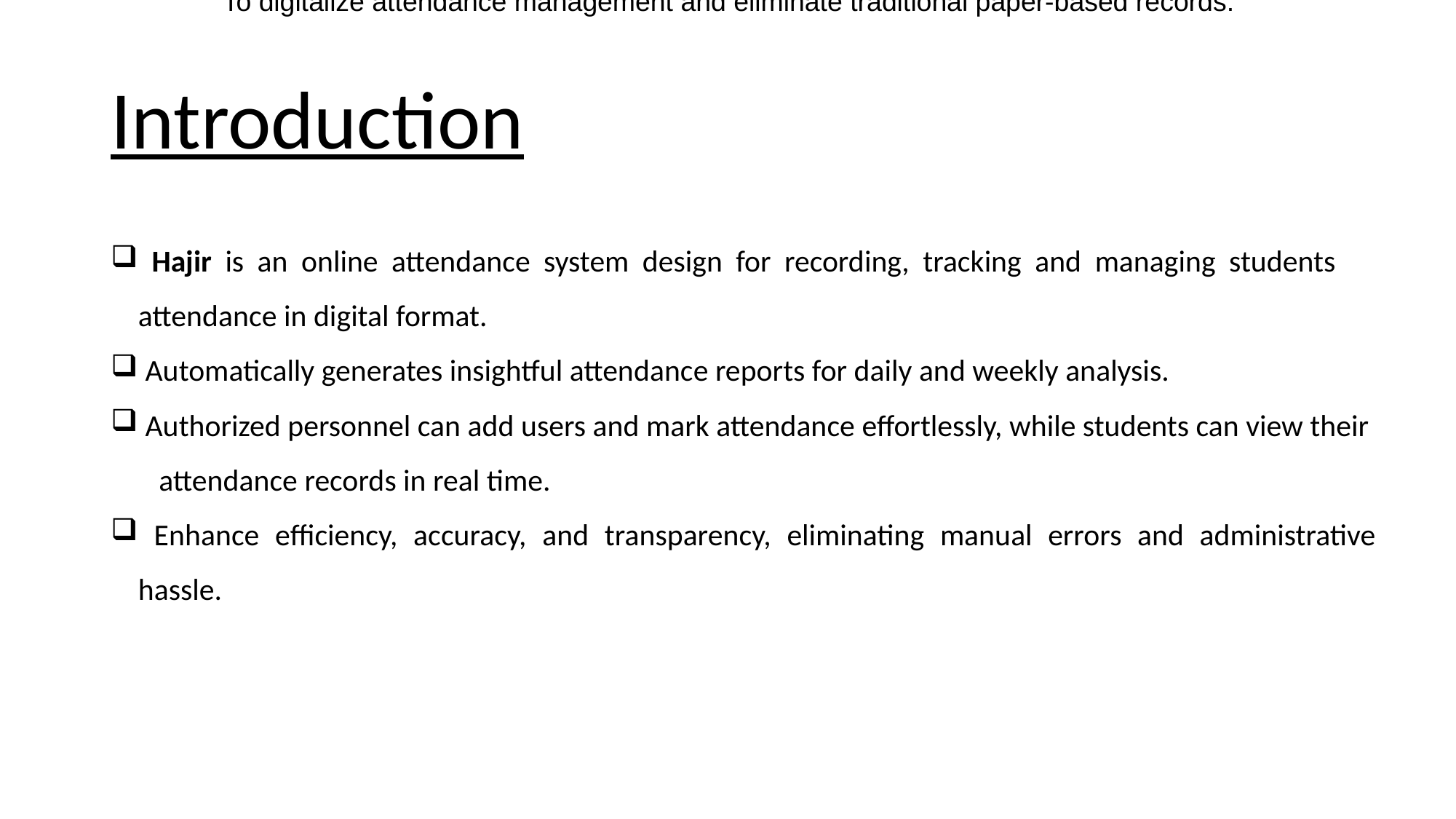

To digitalize attendance management and eliminate traditional paper-based records.

# Introduction
 Hajir is an online attendance system design for recording, tracking and managing students    attendance in digital format.
 Automatically generates insightful attendance reports for daily and weekly analysis.
 Authorized personnel can add users and mark attendance effortlessly, while students can view their     attendance records in real time.
 Enhance efficiency, accuracy, and transparency, eliminating manual errors and administrative hassle.